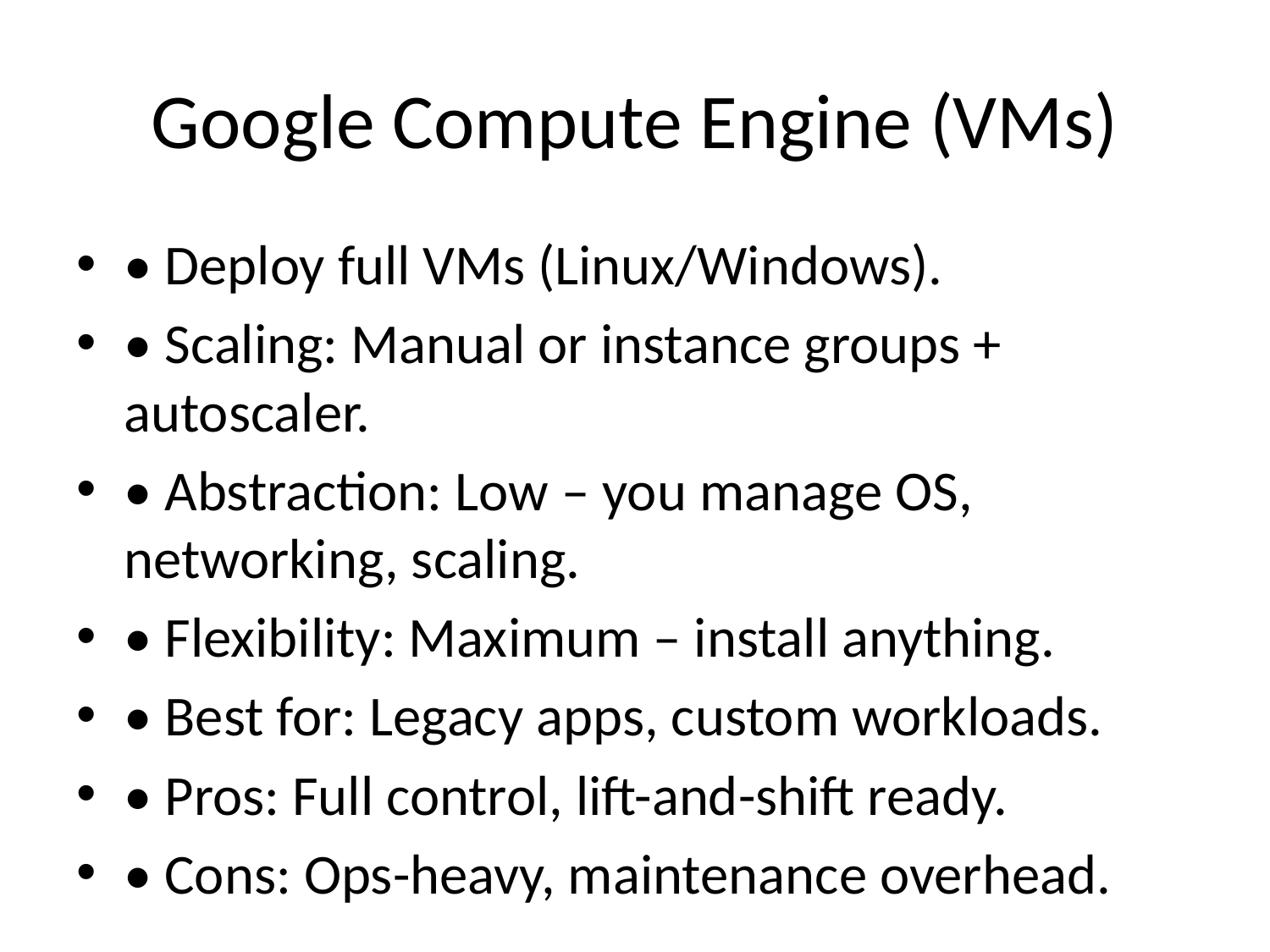

# Google Compute Engine (VMs)
• Deploy full VMs (Linux/Windows).
• Scaling: Manual or instance groups + autoscaler.
• Abstraction: Low – you manage OS, networking, scaling.
• Flexibility: Maximum – install anything.
• Best for: Legacy apps, custom workloads.
• Pros: Full control, lift-and-shift ready.
• Cons: Ops-heavy, maintenance overhead.